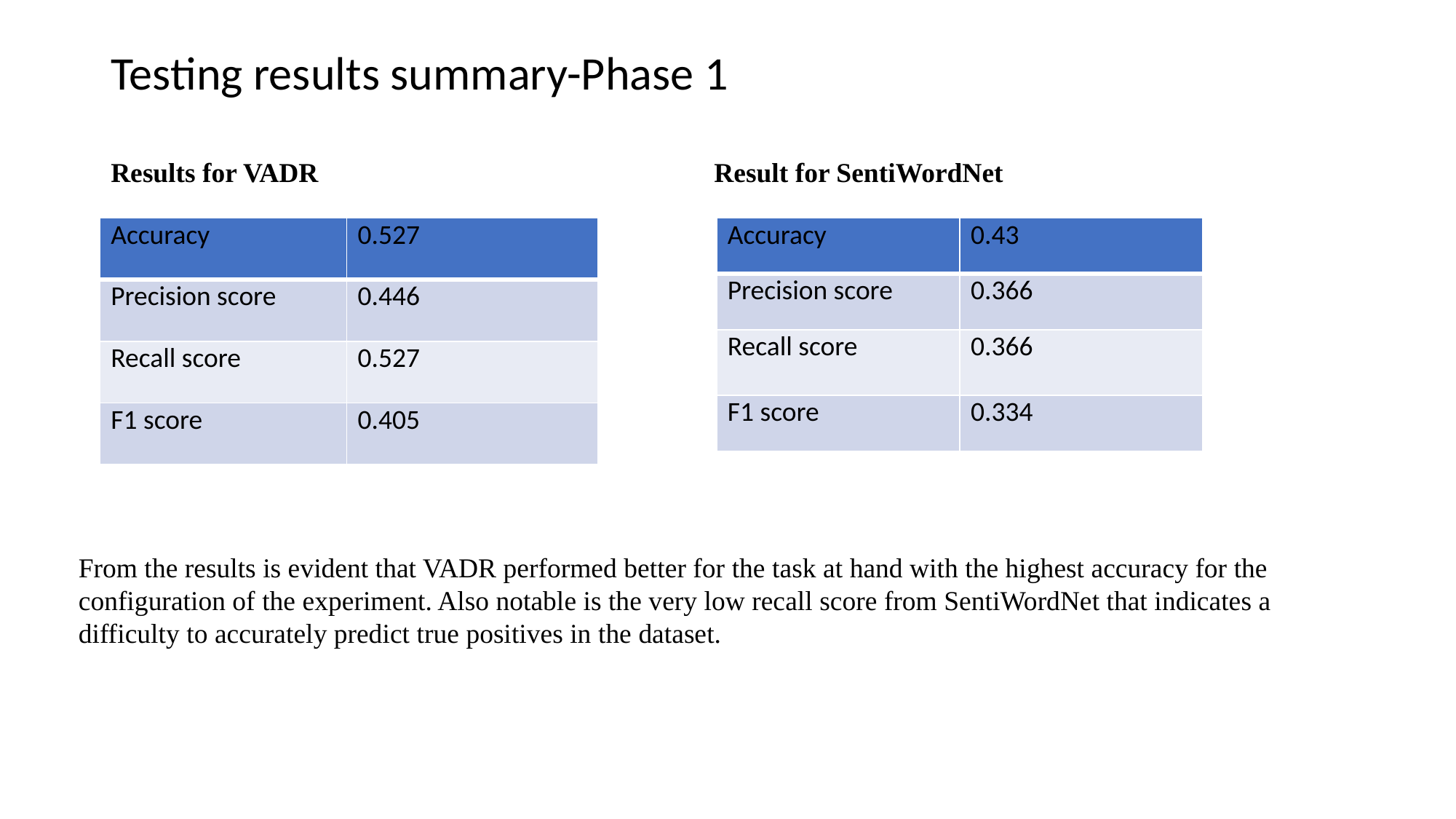

# Testing results summary-Phase 1
Results for VADR

Result for SentiWordNet

| Accuracy | 0.527 |
| --- | --- |
| Precision score | 0.446 |
| Recall score | 0.527 |
| F1 score | 0.405 |
| Accuracy | 0.43 |
| --- | --- |
| Precision score | 0.366 |
| Recall score | 0.366 |
| F1 score | 0.334 |
From the results is evident that VADR performed better for the task at hand with the highest accuracy for the configuration of the experiment. Also notable is the very low recall score from SentiWordNet that indicates a difficulty to accurately predict true positives in the dataset.